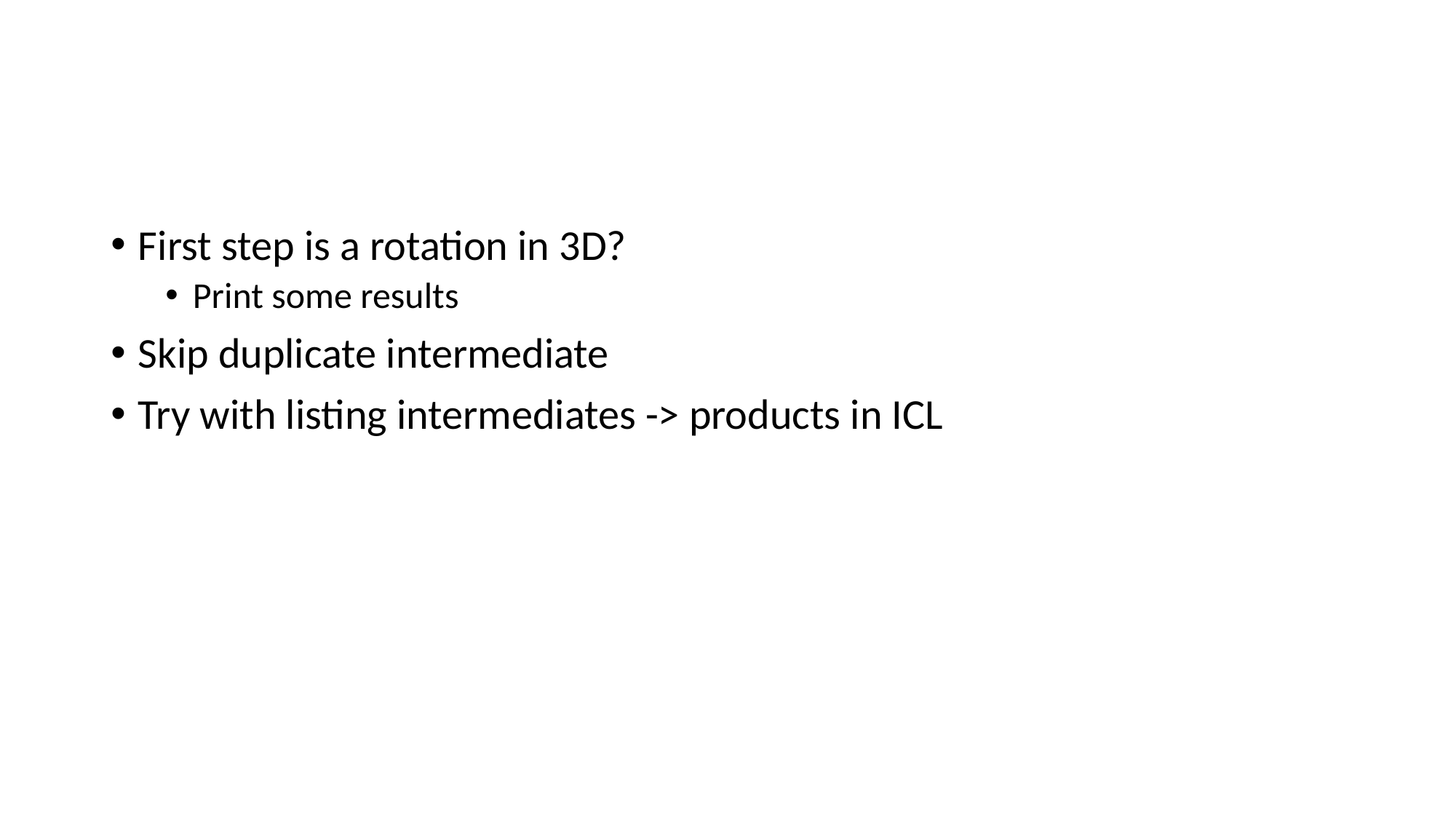

#
First step is a rotation in 3D?
Print some results
Skip duplicate intermediate
Try with listing intermediates -> products in ICL